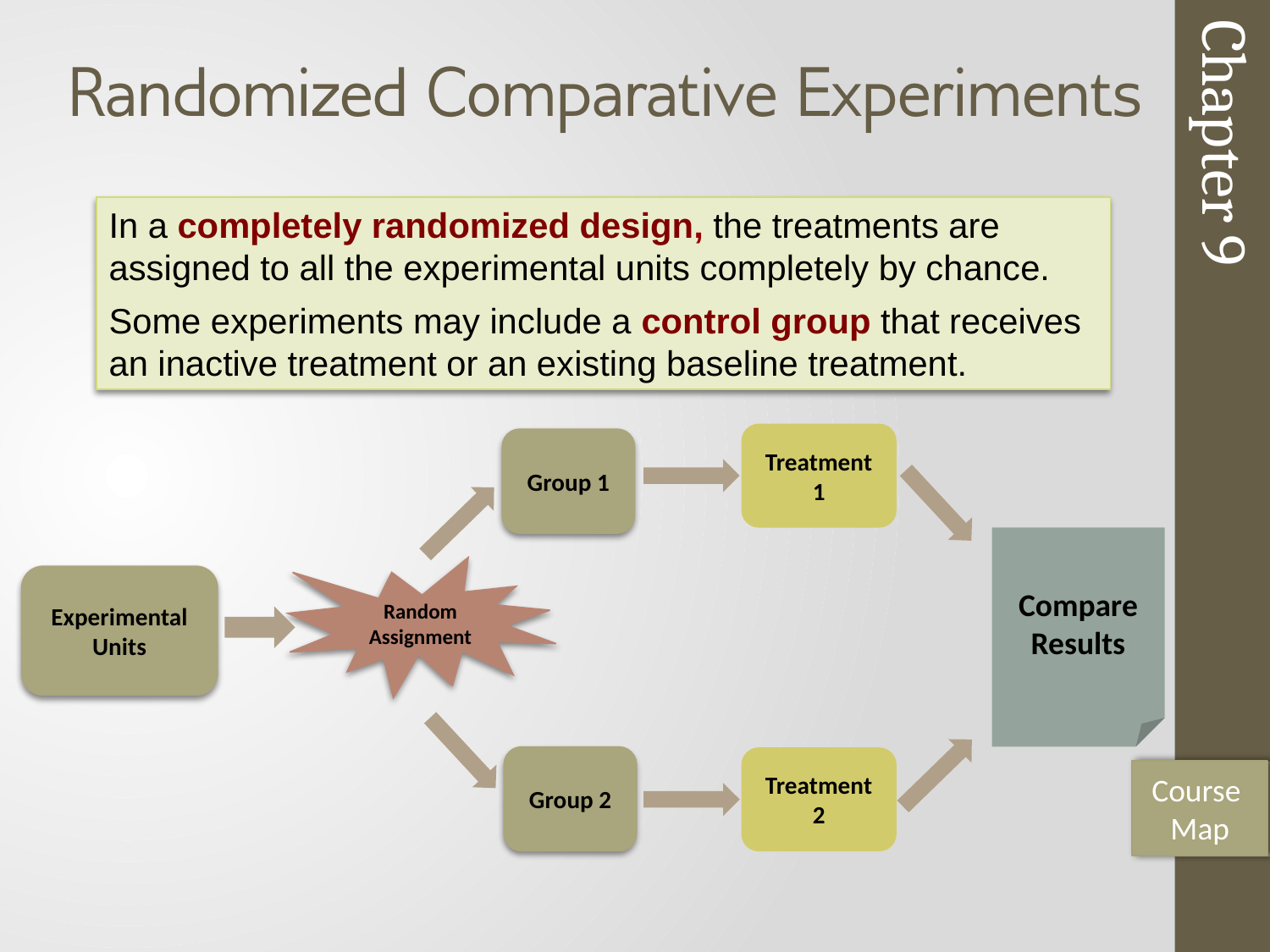

# Randomized Comparative Experiments
In a completely randomized design, the treatments are assigned to all the experimental units completely by chance.
Some experiments may include a control group that receives an inactive treatment or an existing baseline treatment.
Chapter 9
Treatment 1

Treatment 2

Group 1

Group 2

Compare Results

Random Assignment

Experimental Units
Course
Map
19